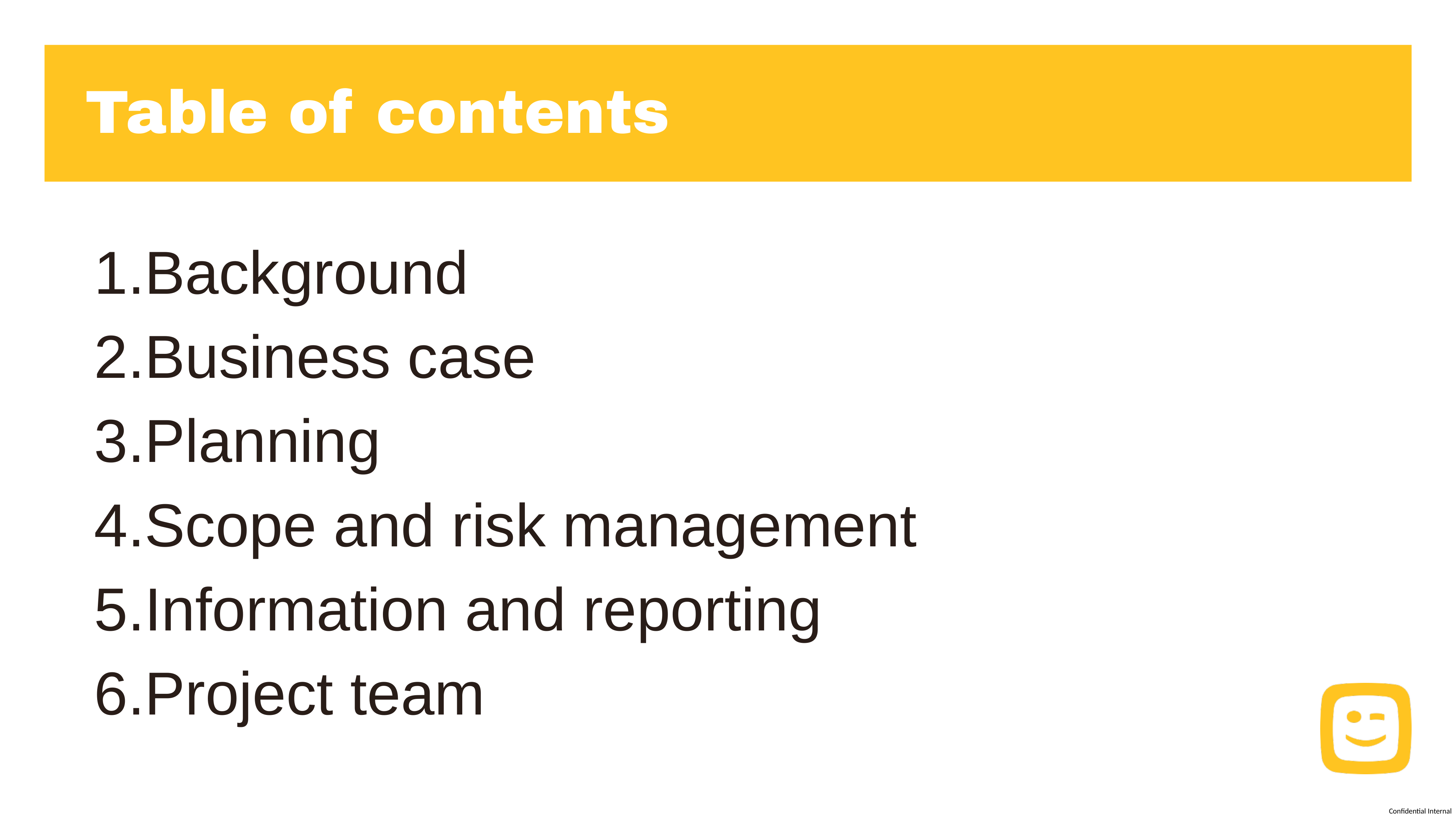

# Table of contents
Background
Business case
Planning
Scope and risk management
Information and reporting
Project team